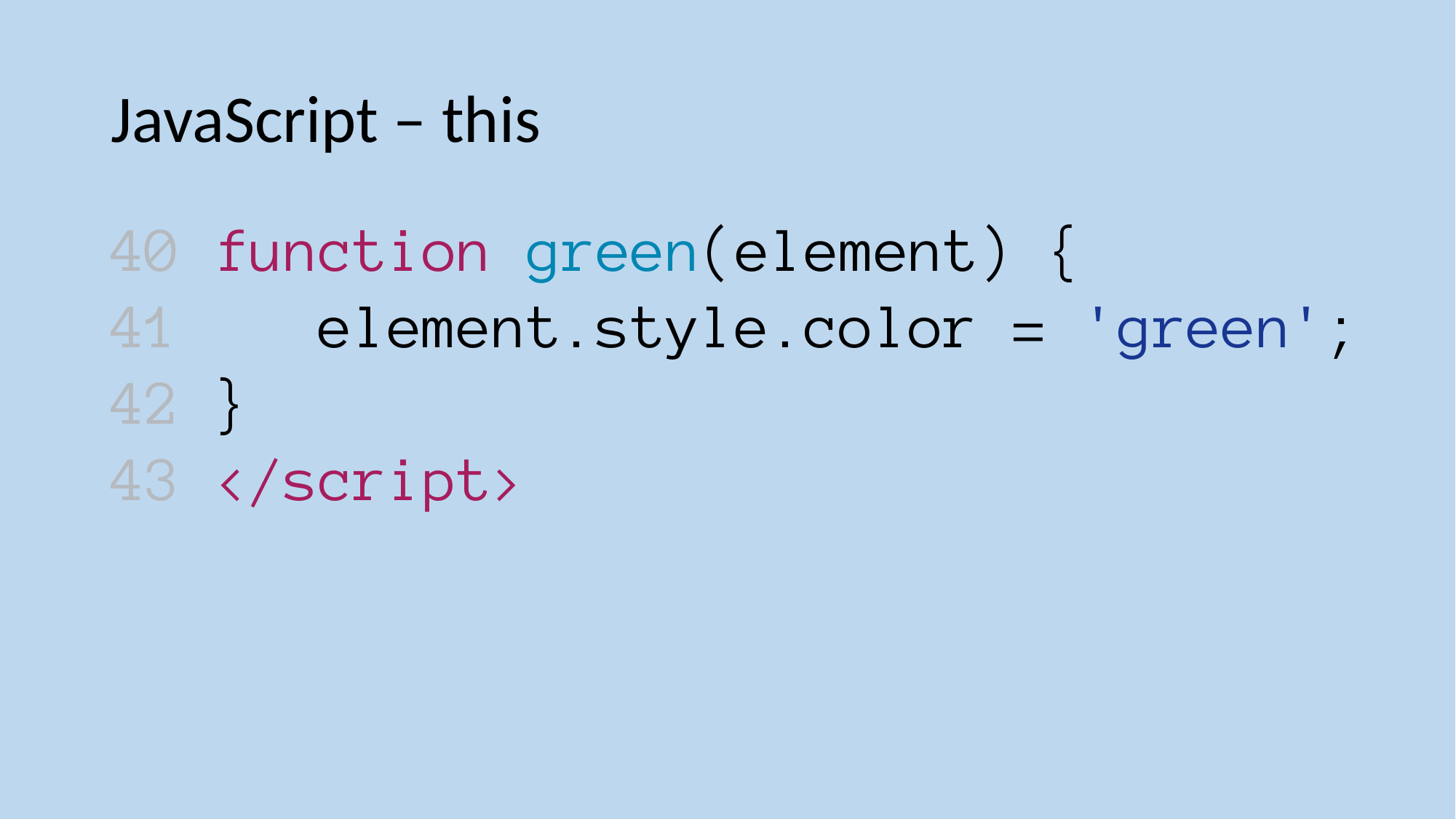

# JavaScript – this
40 function green(element) {
41    element.style.color = 'green';
42 }
43 </script>